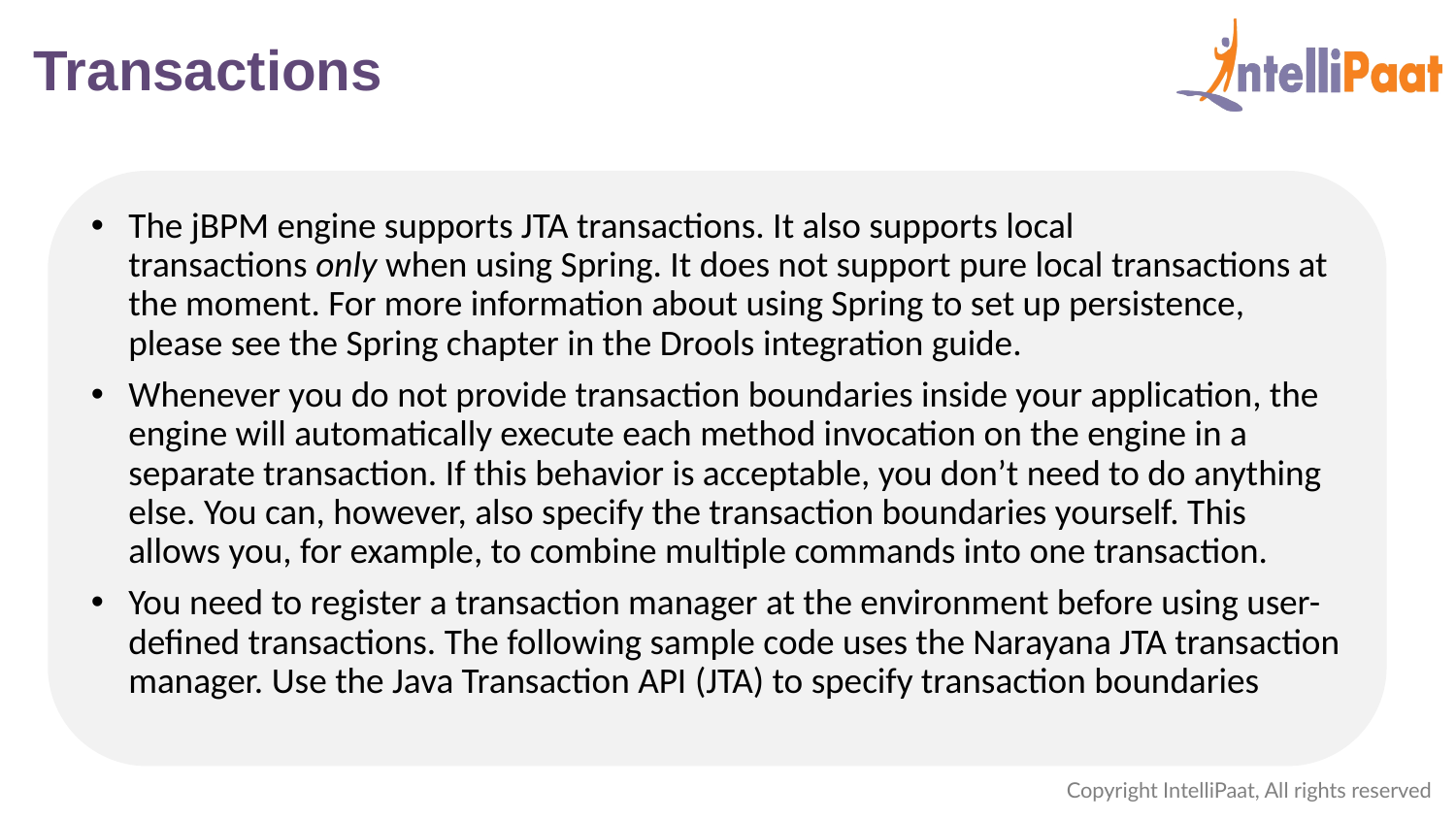

Transactions
The jBPM engine supports JTA transactions. It also supports local transactions only when using Spring. It does not support pure local transactions at the moment. For more information about using Spring to set up persistence, please see the Spring chapter in the Drools integration guide.
Whenever you do not provide transaction boundaries inside your application, the engine will automatically execute each method invocation on the engine in a separate transaction. If this behavior is acceptable, you don’t need to do anything else. You can, however, also specify the transaction boundaries yourself. This allows you, for example, to combine multiple commands into one transaction.
You need to register a transaction manager at the environment before using user-defined transactions. The following sample code uses the Narayana JTA transaction manager. Use the Java Transaction API (JTA) to specify transaction boundaries